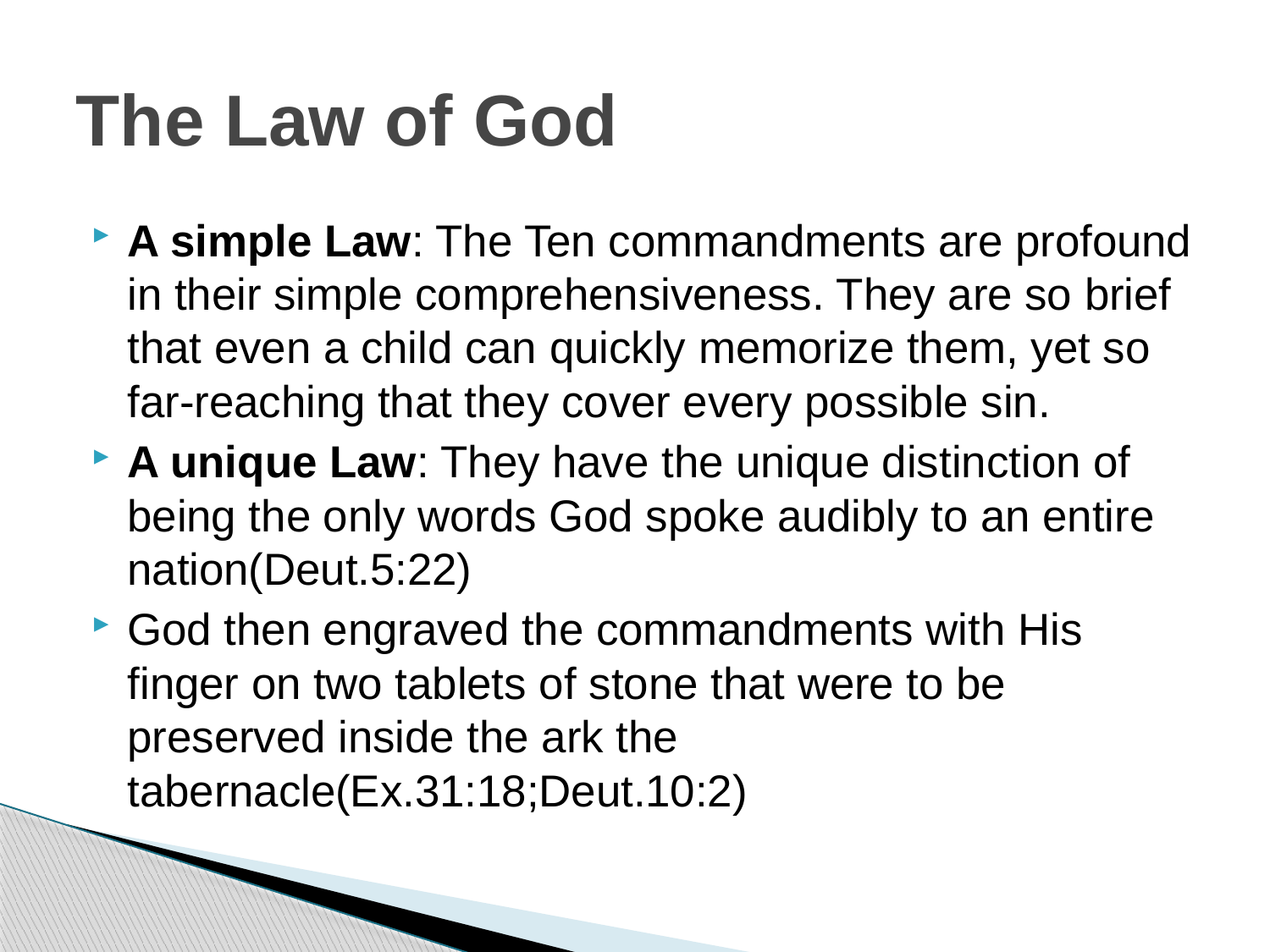

# The Law of God
A simple Law: The Ten commandments are profound in their simple comprehensiveness. They are so brief that even a child can quickly memorize them, yet so far-reaching that they cover every possible sin.
A unique Law: They have the unique distinction of being the only words God spoke audibly to an entire nation(Deut.5:22)
God then engraved the commandments with His finger on two tablets of stone that were to be preserved inside the ark the tabernacle(Ex.31:18;Deut.10:2)